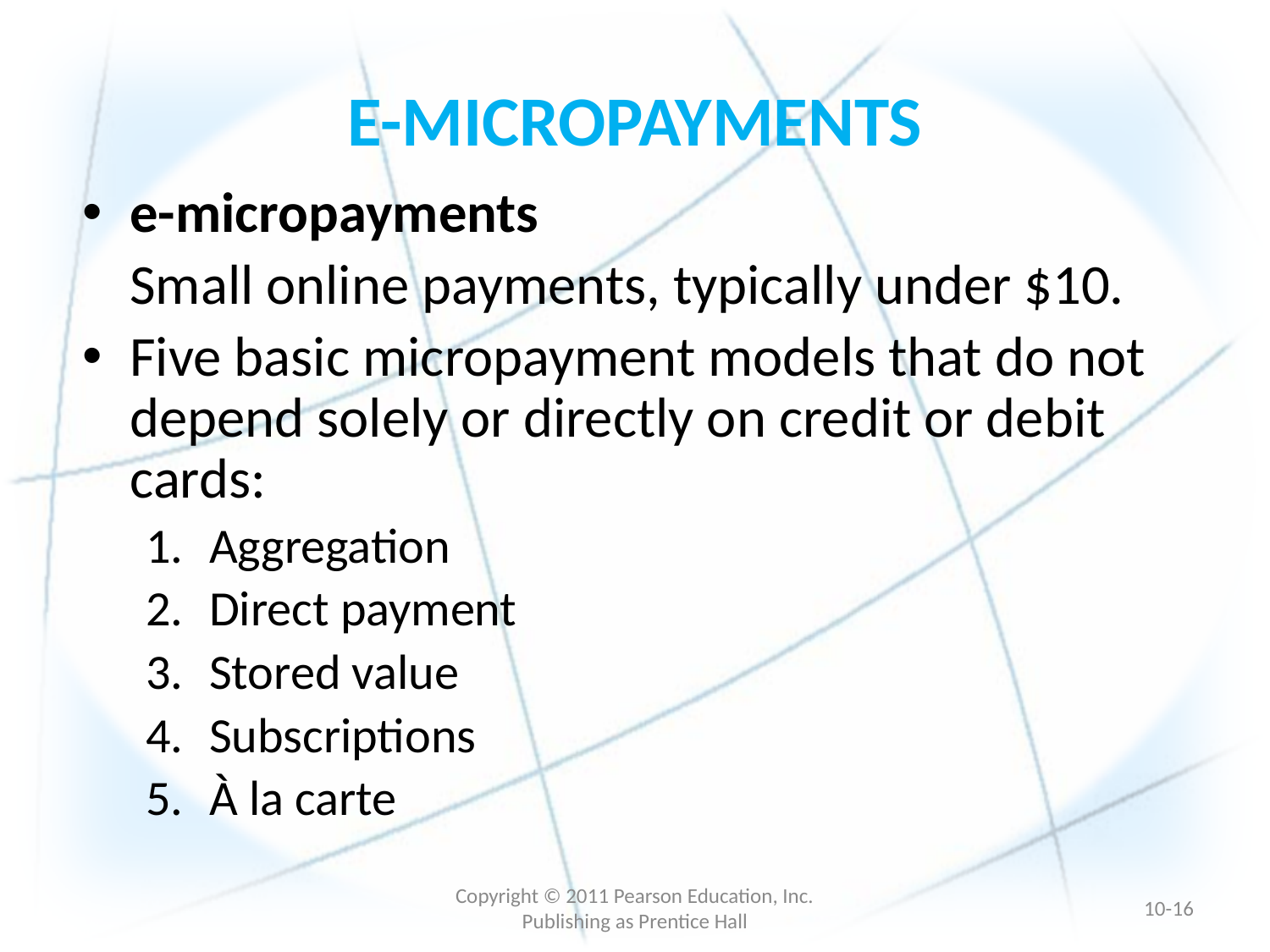

# E-MICROPAYMENTS
e-micropayments
	Small online payments, typically under $10.
Five basic micropayment models that do not depend solely or directly on credit or debit cards:
Aggregation
Direct payment
Stored value
Subscriptions
À la carte
Copyright © 2011 Pearson Education, Inc. Publishing as Prentice Hall
10-16